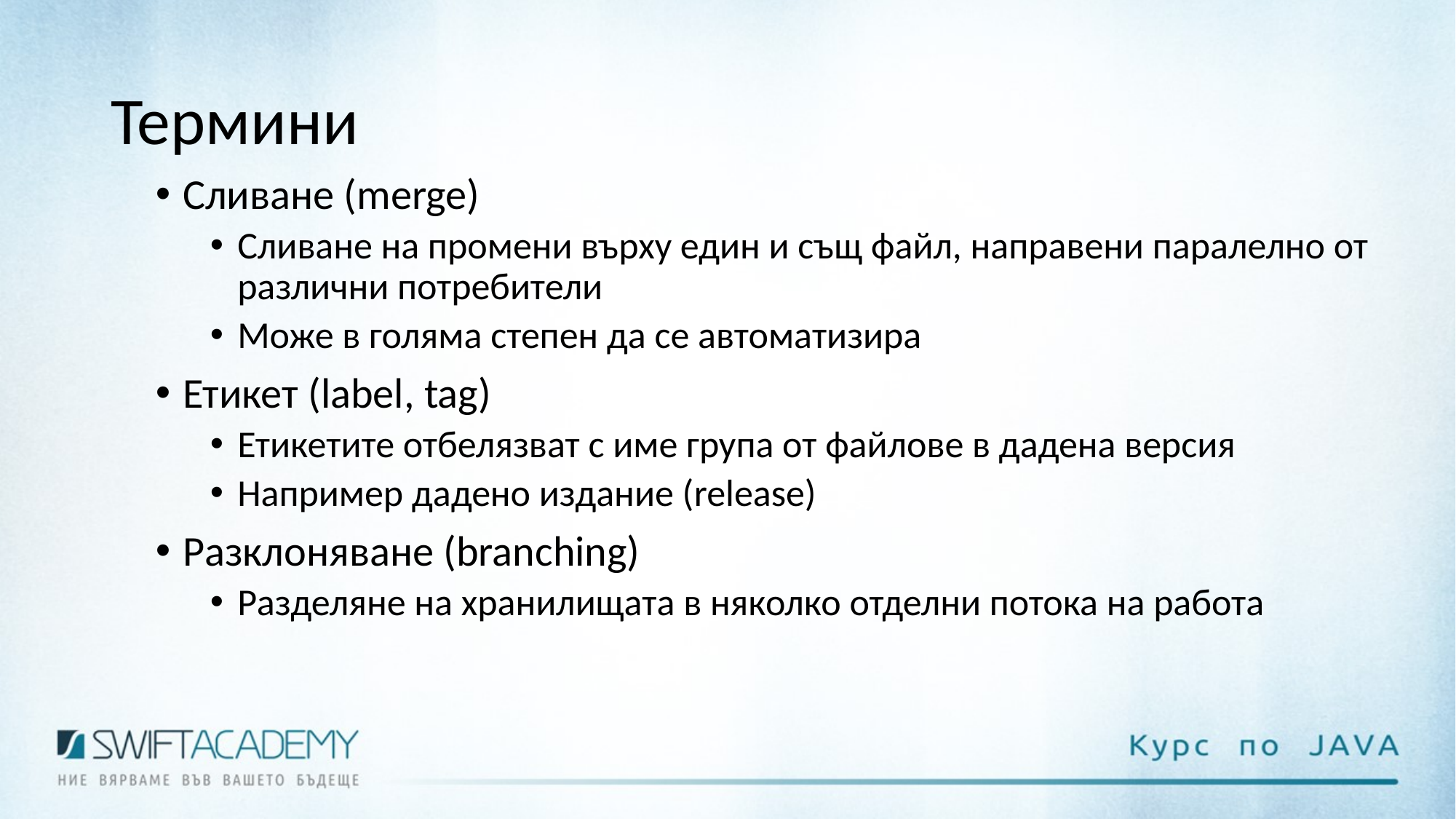

# Термини
Сливане (merge)
Сливане на промени върху един и същ файл, направени паралелно от различни потребители
Може в голяма степен да се автоматизира
Етикет (label, tag)
Етикетите отбелязват с име група от файлове в дадена версия
Например дадено издание (release)
Разклоняване (branching)
Разделяне на хранилищата в няколко отделни потока на работа